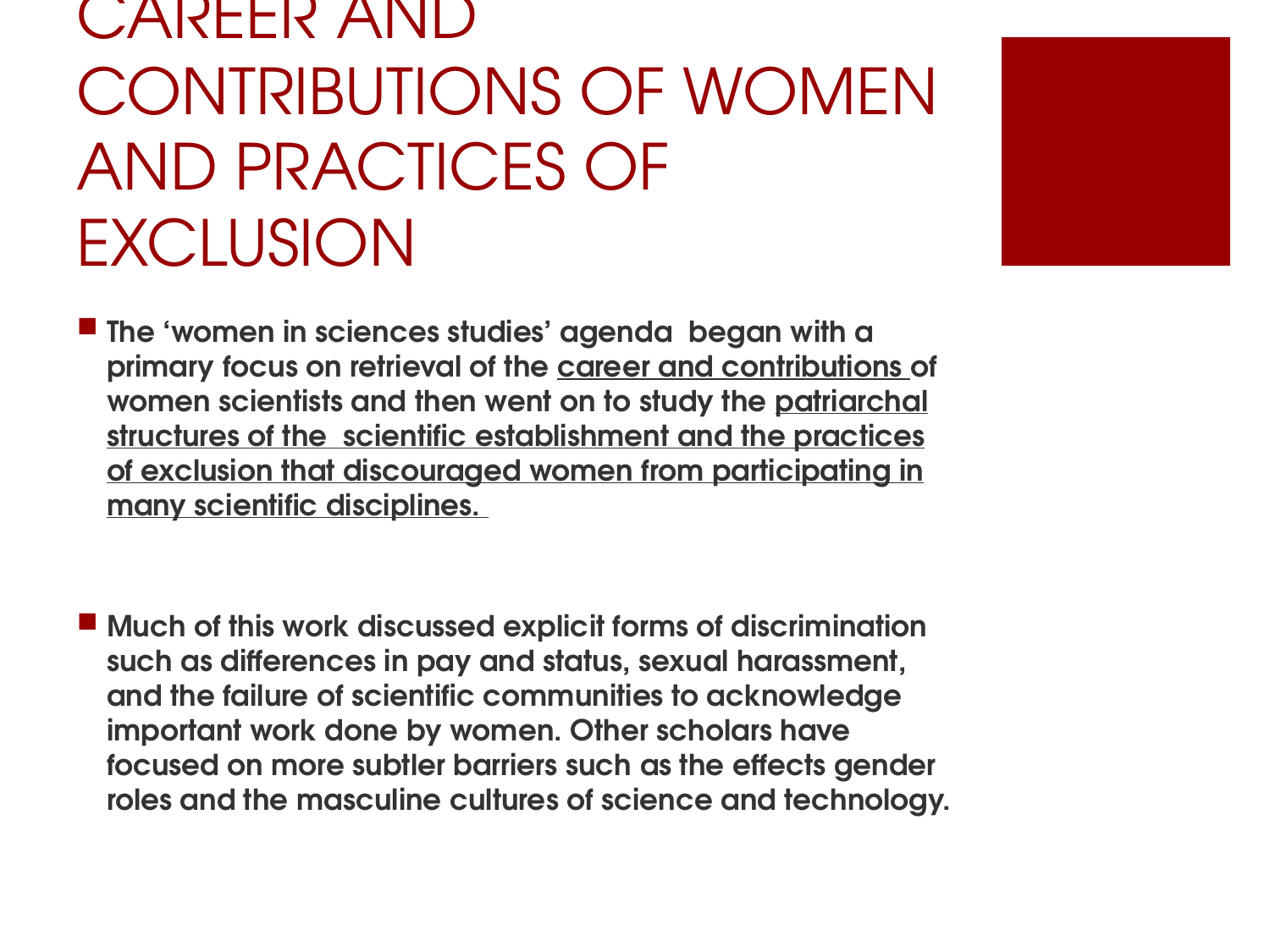

# CAREER AND CONTRIBUTIONS OF WOMEN AND PRACTICES OF EXCLUSION
The ‘women in sciences studies’ agenda  began with a primary focus on retrieval of the career and contributions of women scientists and then went on to study the patriarchal structures of the  scientific establishment and the practices of exclusion that discouraged women from participating in many scientific disciplines.

Much of this work discussed explicit forms of discrimination such as differences in pay and status, sexual harassment, and the failure of scientific communities to acknowledge important work done by women. Other scholars have focused on more subtler barriers such as the effects gender roles and the masculine cultures of science and technology.